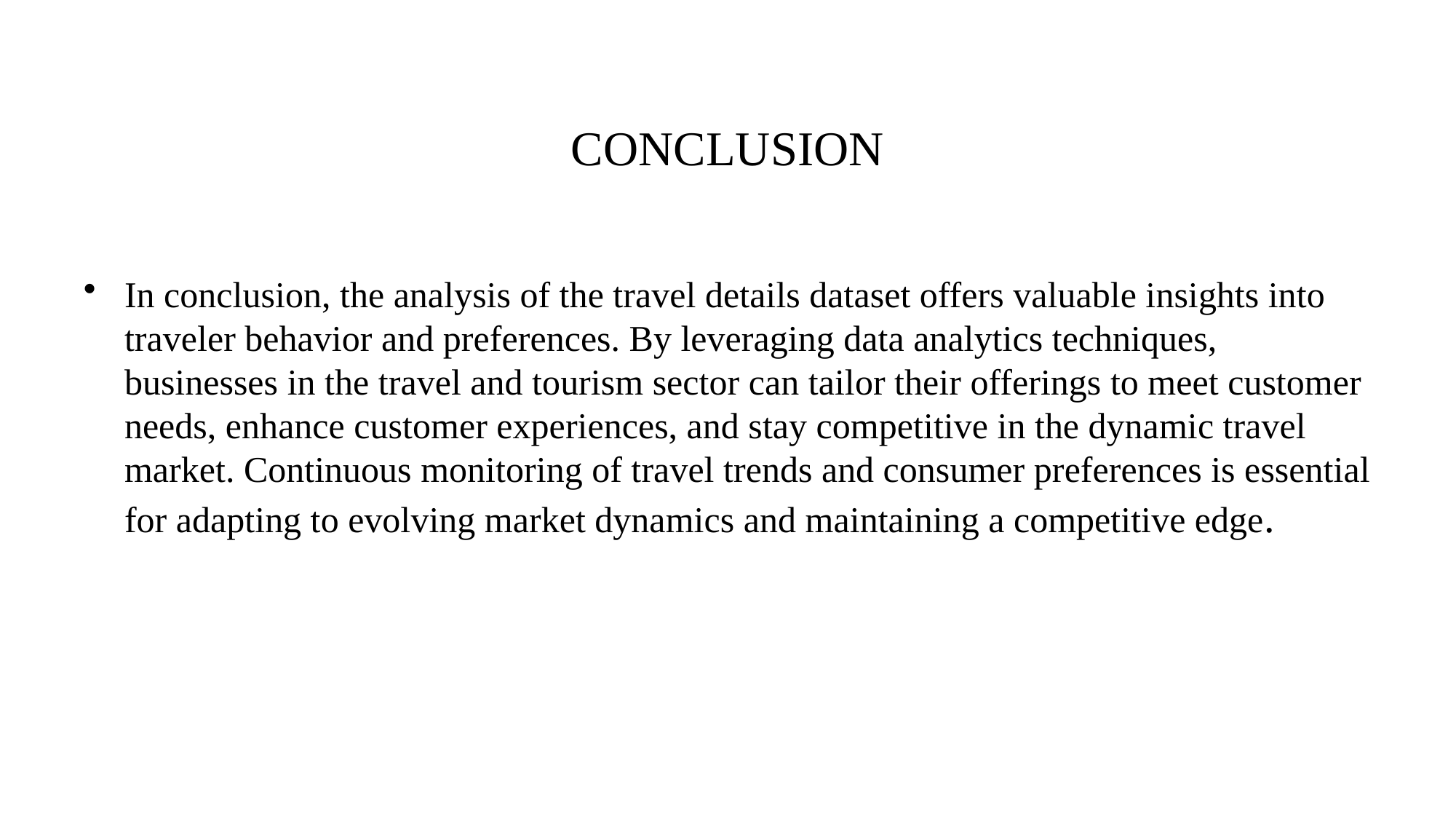

# CONCLUSION
In conclusion, the analysis of the travel details dataset offers valuable insights into traveler behavior and preferences. By leveraging data analytics techniques, businesses in the travel and tourism sector can tailor their offerings to meet customer needs, enhance customer experiences, and stay competitive in the dynamic travel market. Continuous monitoring of travel trends and consumer preferences is essential for adapting to evolving market dynamics and maintaining a competitive edge.